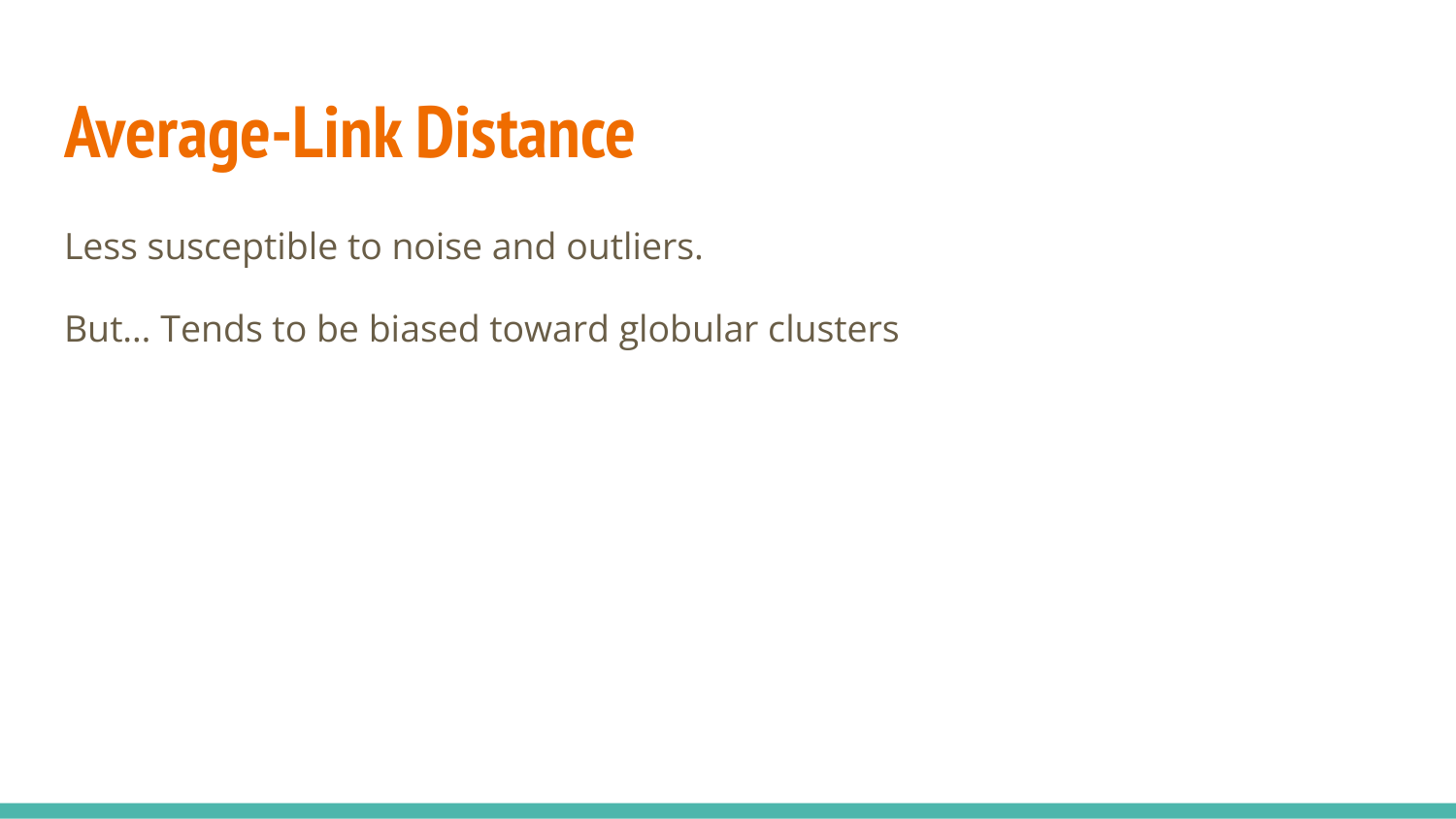

# Average-Link Distance
Less susceptible to noise and outliers.
But… Tends to be biased toward globular clusters